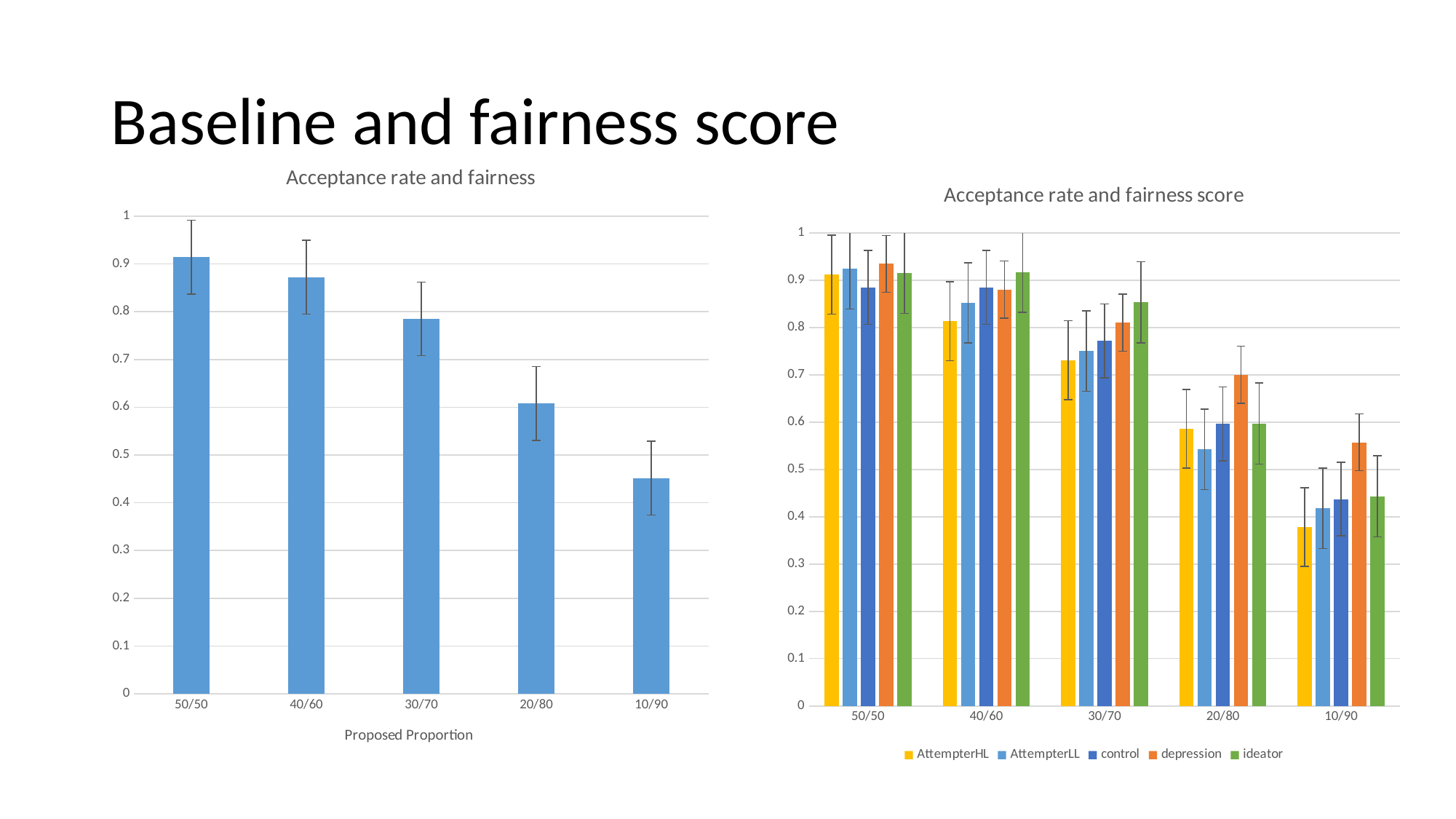

# Baseline and fairness score

### Chart: Acceptance rate and fairness

| Category | accept |
|---|---|
| 50/50 | 0.913834951456311 |
| 40/60 | 0.872168284789644 |
| 30/70 | 0.78502080443828 |
| 20/80 | 0.607836338418863 |
| 10/90 | 0.451803051317614 |

### Chart: Acceptance rate and fairness score

| Category | AttempterHL | AttempterLL | control | depression | ideator |
|---|---|---|---|---|---|
| 50/50 | 0.911764705882353 | 0.924050632911392 | 0.885416666666667 | 0.934782608695652 | 0.915584415584416 |
| 40/60 | 0.813725490196078 | 0.852320675105485 | 0.885416666666667 | 0.880434782608696 | 0.917748917748918 |
| 30/70 | 0.73109243697479 | 0.750452079566003 | 0.772321428571429 | 0.81055900621118 | 0.853432282003711 |
| 20/80 | 0.586134453781513 | 0.54249547920434 | 0.59672619047619 | 0.700310559006211 | 0.597402597402597 |
| 10/90 | 0.378151260504202 | 0.417721518987342 | 0.4375 | 0.557453416149068 | 0.443413729128015 |